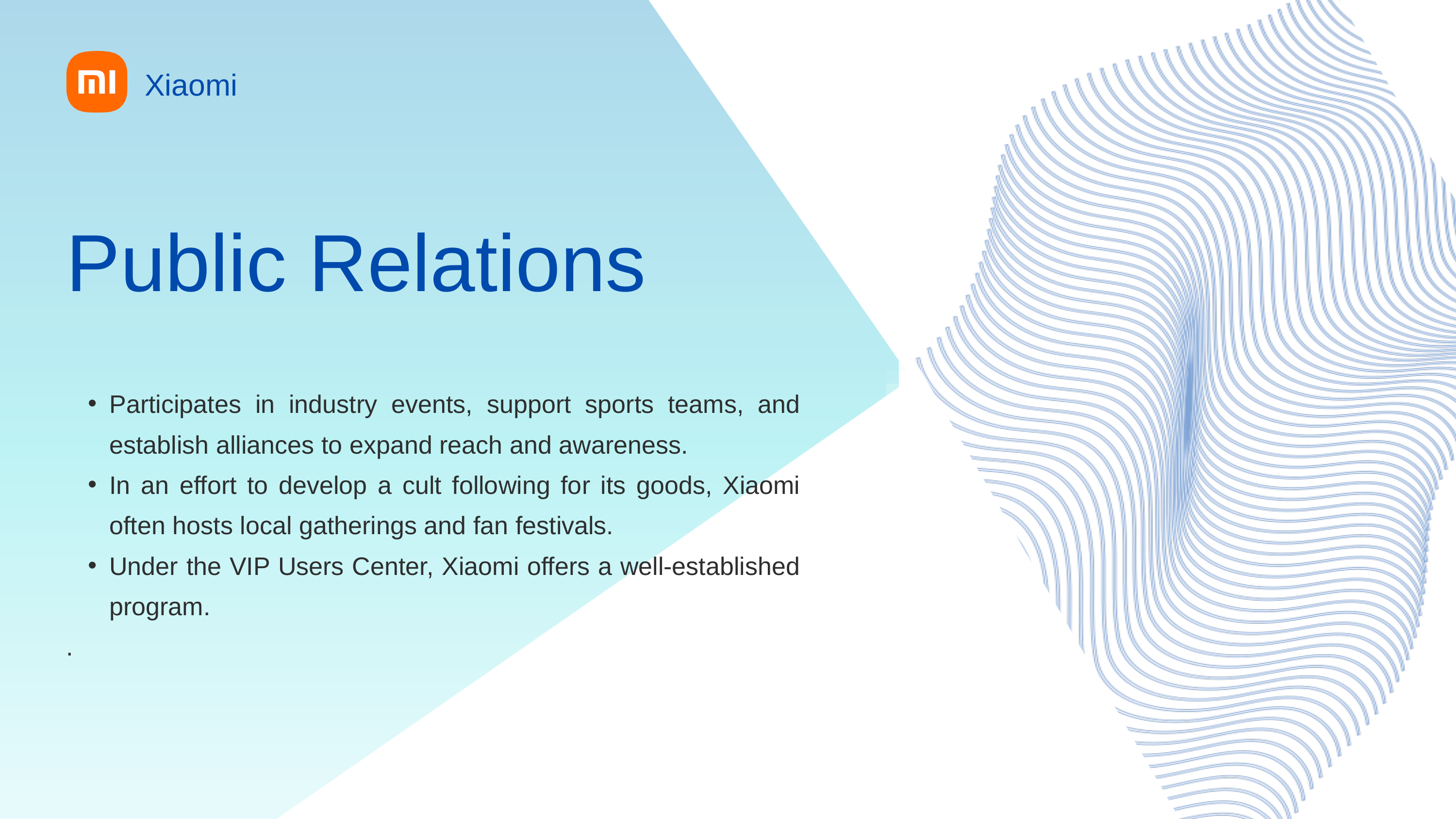

Xiaomi
Public Relations

Participates in industry events, support sports teams, and establish alliances to expand reach and awareness.
In an effort to develop a cult following for its goods, Xiaomi often hosts local gatherings and fan festivals.
Under the VIP Users Center, Xiaomi offers a well-established program.
.